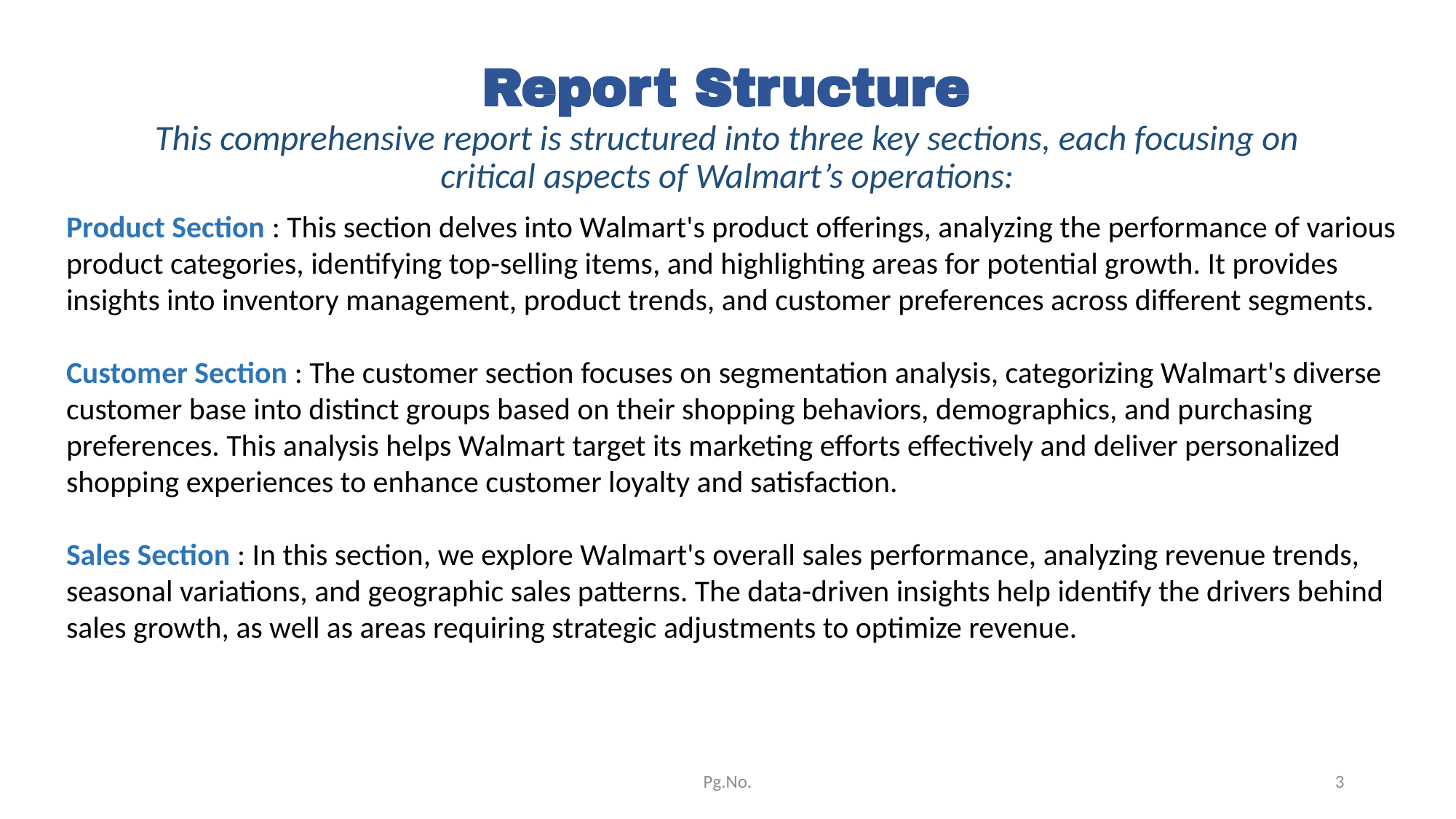

# Report Structure This comprehensive report is structured into three key sections, each focusing on critical aspects of Walmart’s operations:
Product Section : This section delves into Walmart's product offerings, analyzing the performance of various product categories, identifying top-selling items, and highlighting areas for potential growth. It provides insights into inventory management, product trends, and customer preferences across different segments.

Customer Section : The customer section focuses on segmentation analysis, categorizing Walmart's diverse customer base into distinct groups based on their shopping behaviors, demographics, and purchasing preferences. This analysis helps Walmart target its marketing efforts effectively and deliver personalized shopping experiences to enhance customer loyalty and satisfaction.

Sales Section : In this section, we explore Walmart's overall sales performance, analyzing revenue trends, seasonal variations, and geographic sales patterns. The data-driven insights help identify the drivers behind sales growth, as well as areas requiring strategic adjustments to optimize revenue.
Pg.No.
3